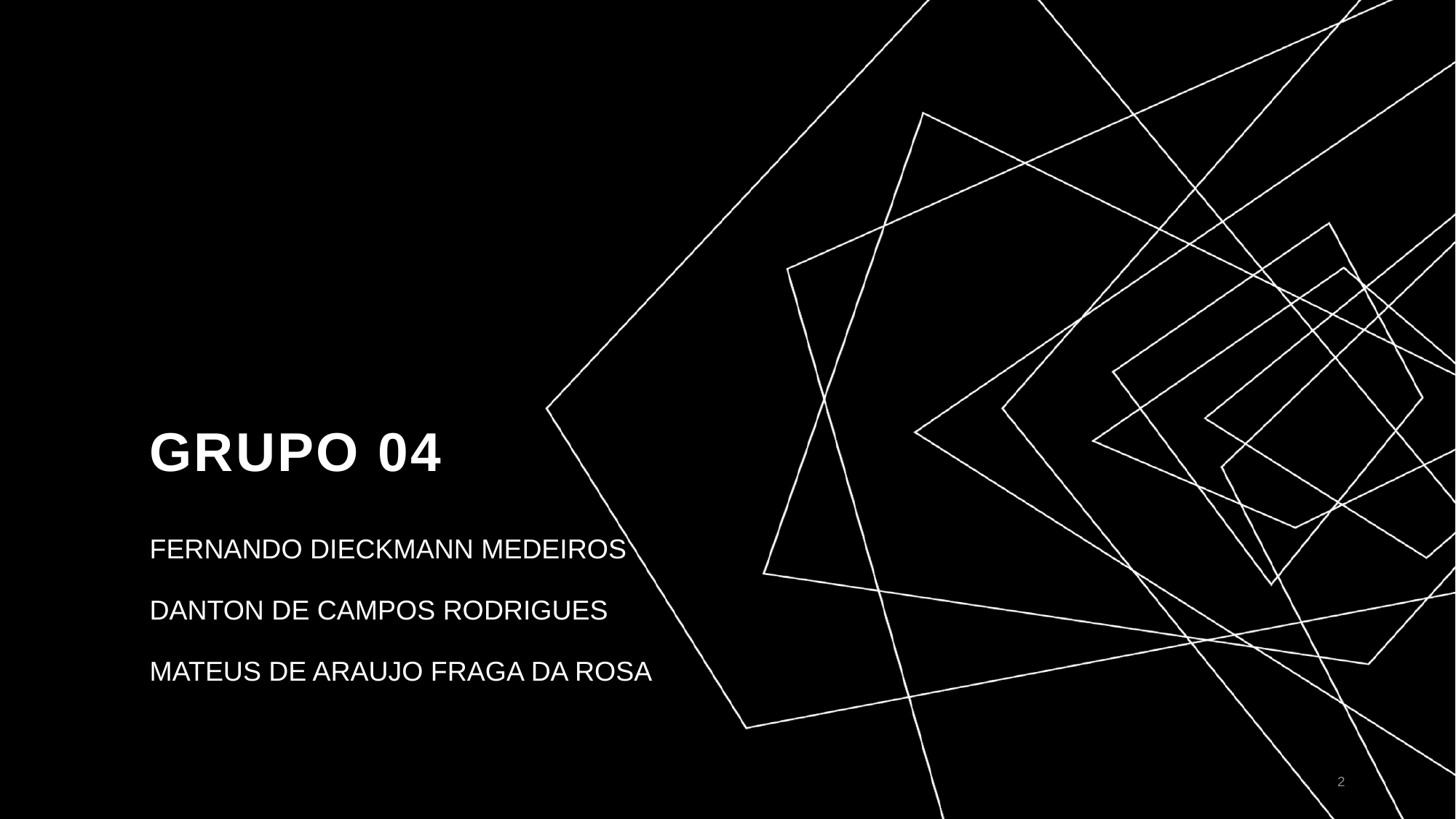

# Grupo 04
FERNANDO DIECKMANN MEDEIROS
DANTON DE CAMPOS RODRIGUES
MATEUS DE ARAUJO FRAGA DA ROSA
2